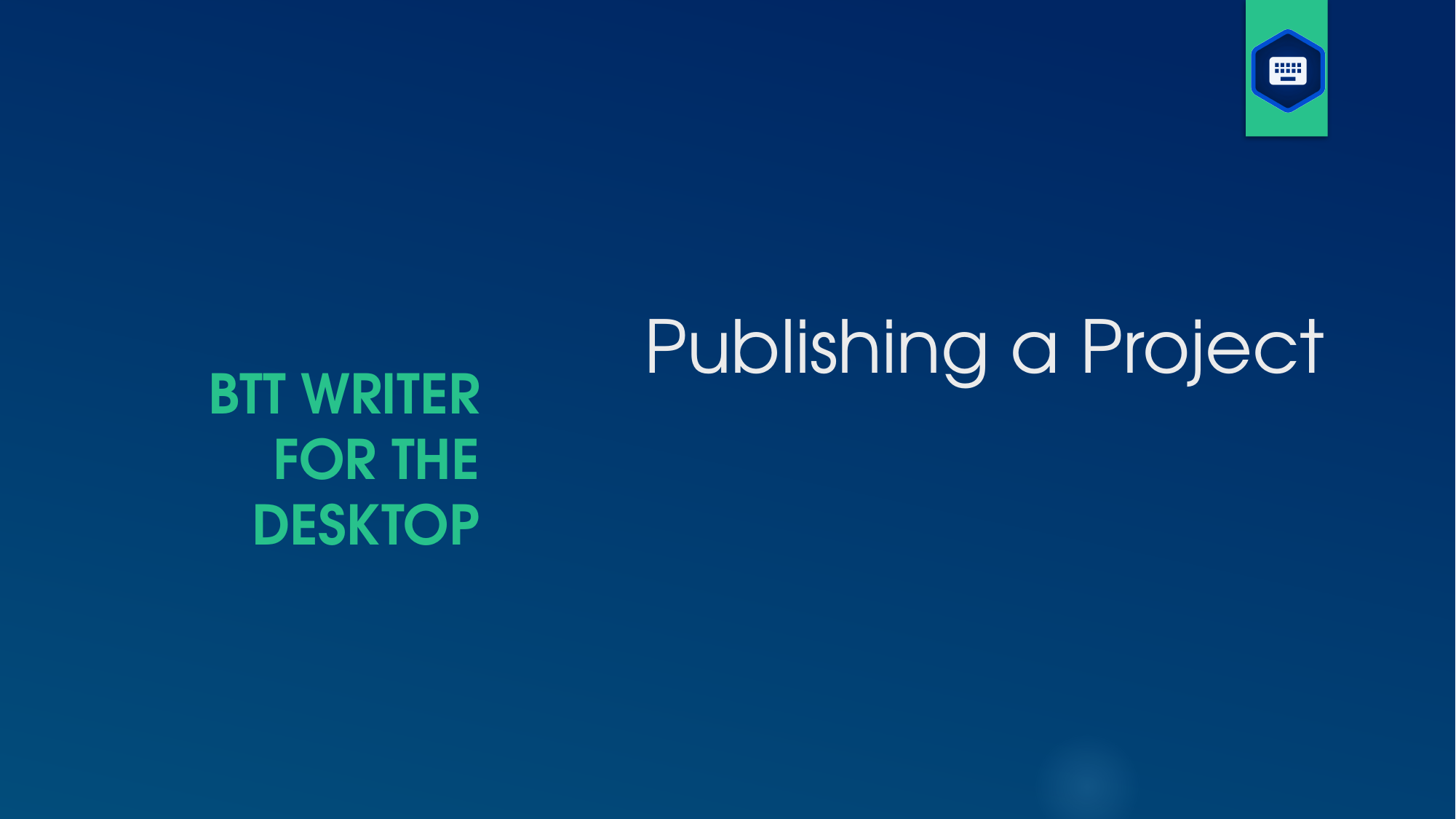

# Publishing a Project
BTT Writer for the Desktop